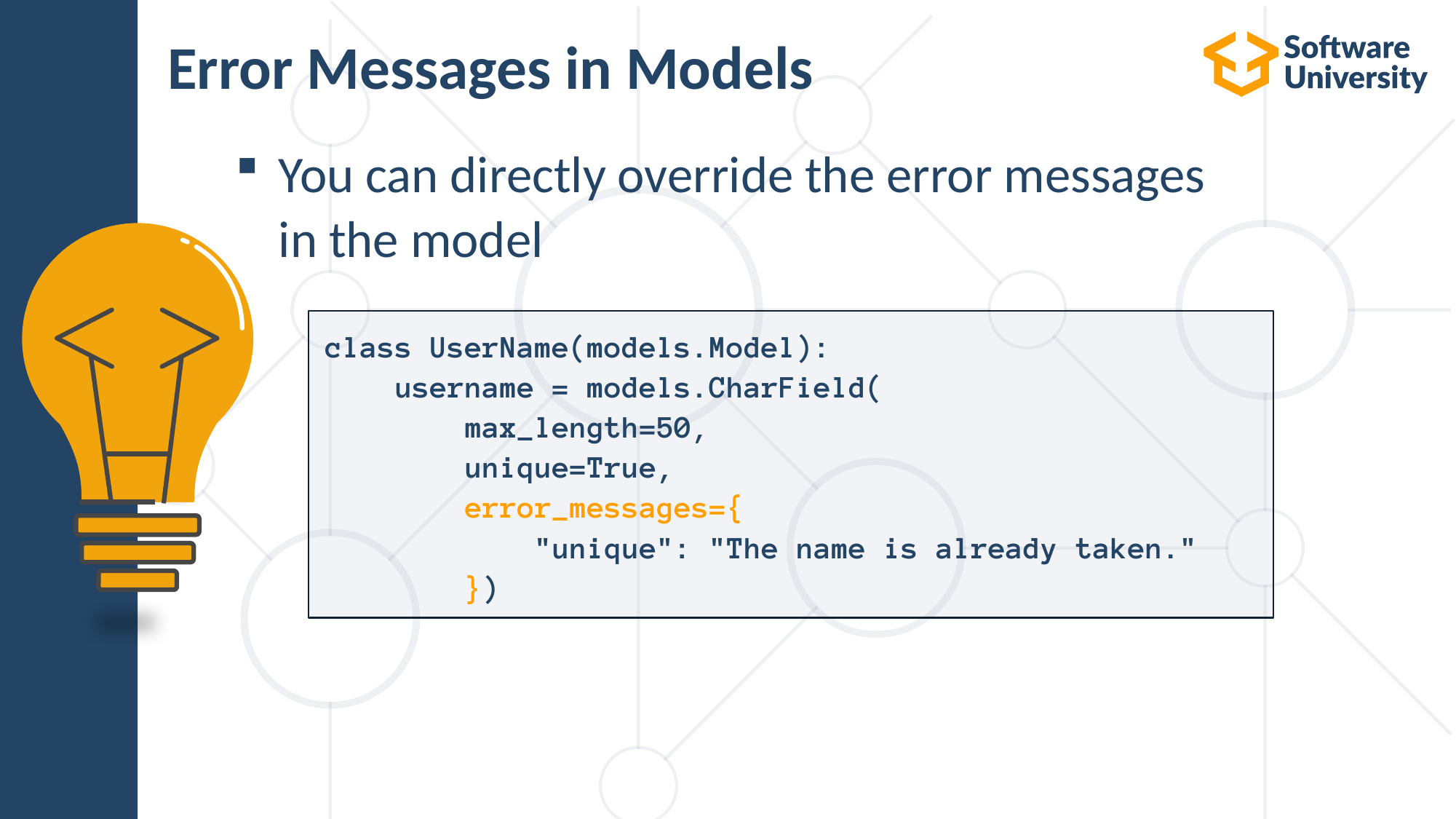

# Error Messages in Models
You can directly override the error messages
in the model
class UserName(models.Model):
    username = models.CharField(
        max_length=50,
        unique=True,
        error_messages={
            "unique": "The name is already taken."
        })